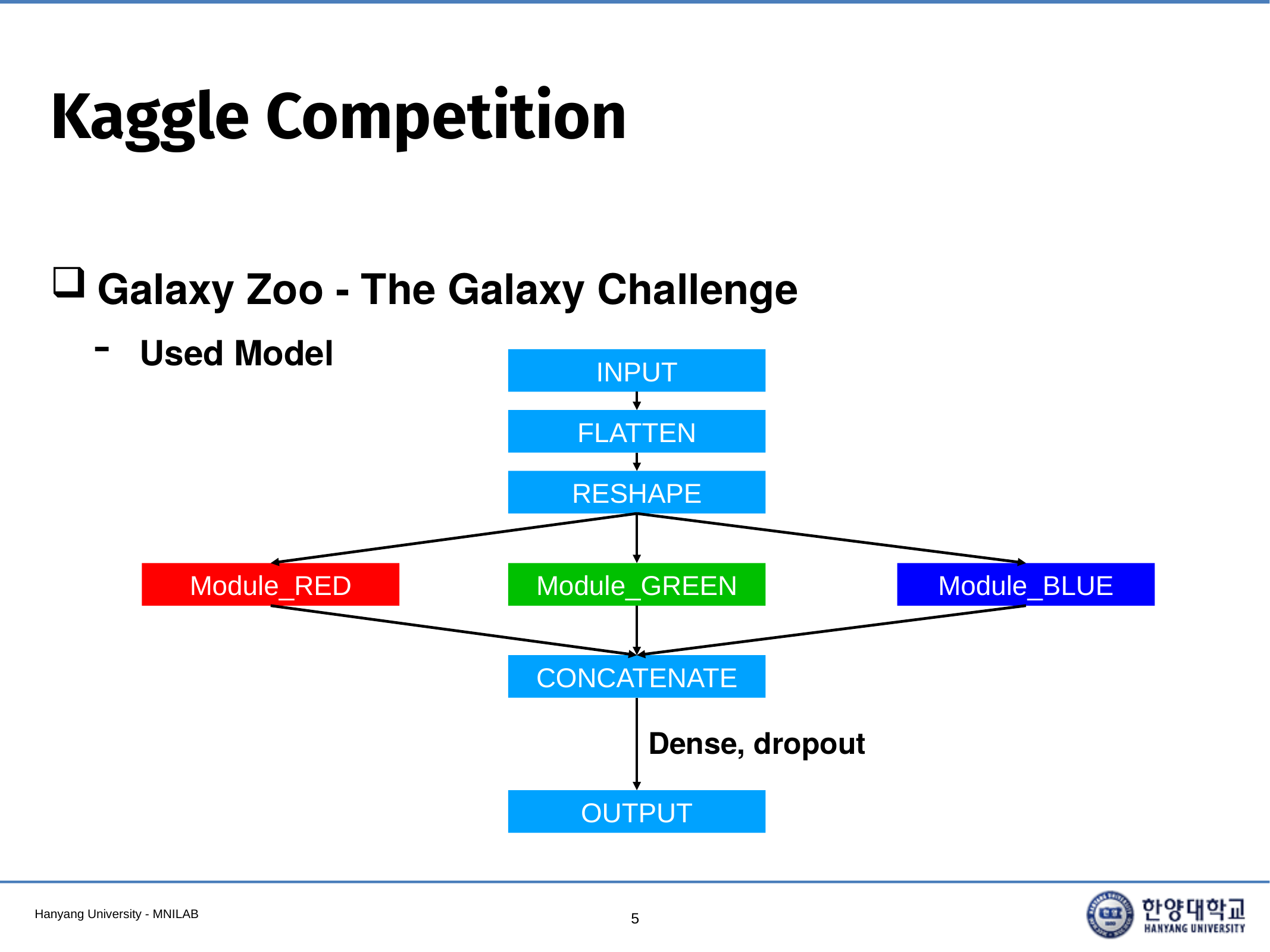

# Kaggle Competition
Galaxy Zoo - The Galaxy Challenge
Used Model
INPUT
FLATTEN
RESHAPE
Module_RED
Module_GREEN
Module_BLUE
CONCATENATE
Dense, dropout
OUTPUT
5